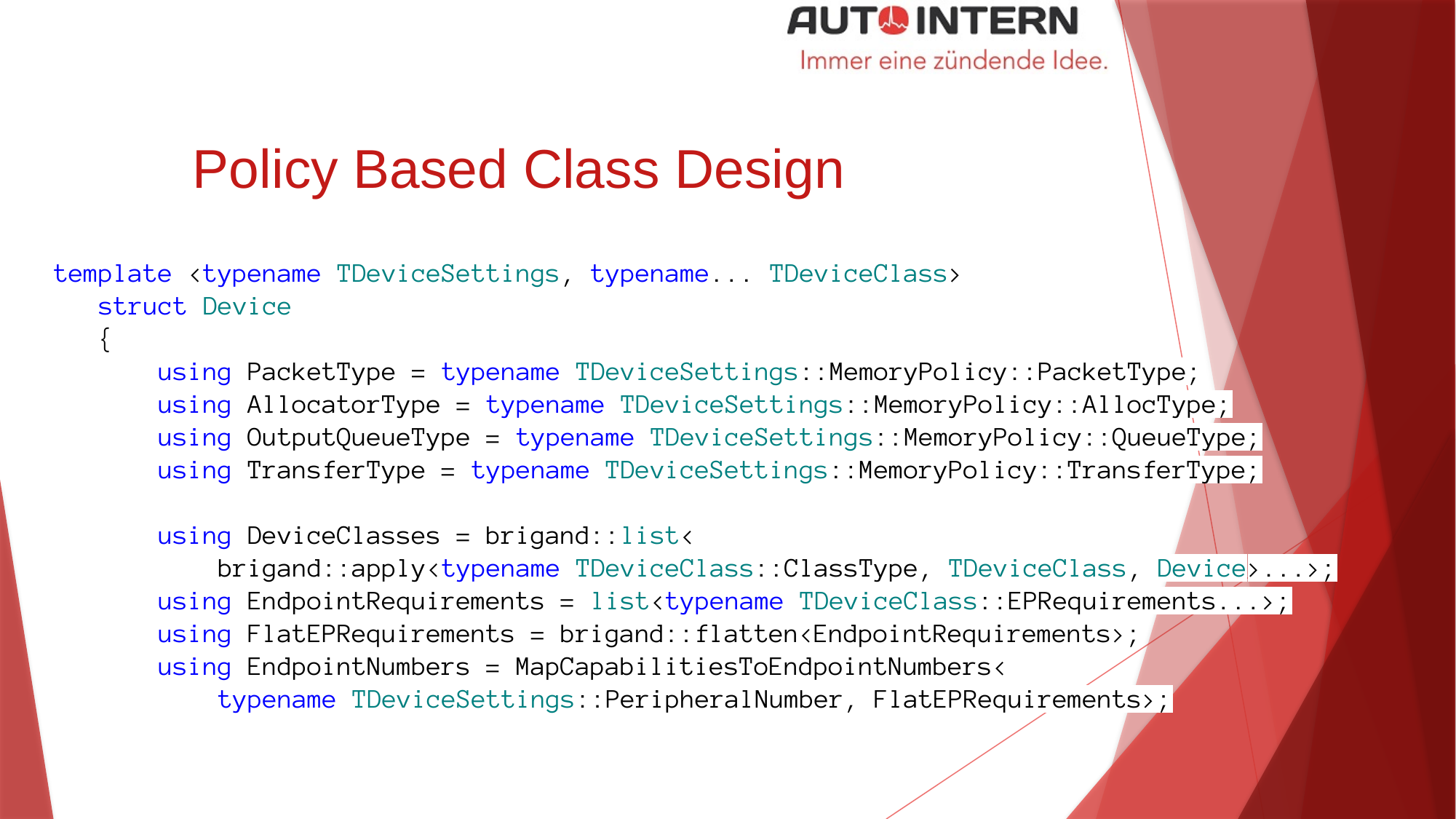

# Policy Based Class Design
 template <typename TDeviceSettings, typename... TDeviceClass>
    struct Device
    {
        using PacketType = typename TDeviceSettings::MemoryPolicy::PacketType;
        using AllocatorType = typename TDeviceSettings::MemoryPolicy::AllocType;
        using OutputQueueType = typename TDeviceSettings::MemoryPolicy::QueueType;
        using TransferType = typename TDeviceSettings::MemoryPolicy::TransferType;

        using DeviceClasses = brigand::list<
            brigand::apply<typename TDeviceClass::ClassType, TDeviceClass, Device>...>;
        using EndpointRequirements = list<typename TDeviceClass::EPRequirements...>;
        using FlatEPRequirements = brigand::flatten<EndpointRequirements>;
        using EndpointNumbers = MapCapabilitiesToEndpointNumbers<
            typename TDeviceSettings::PeripheralNumber, FlatEPRequirements>;